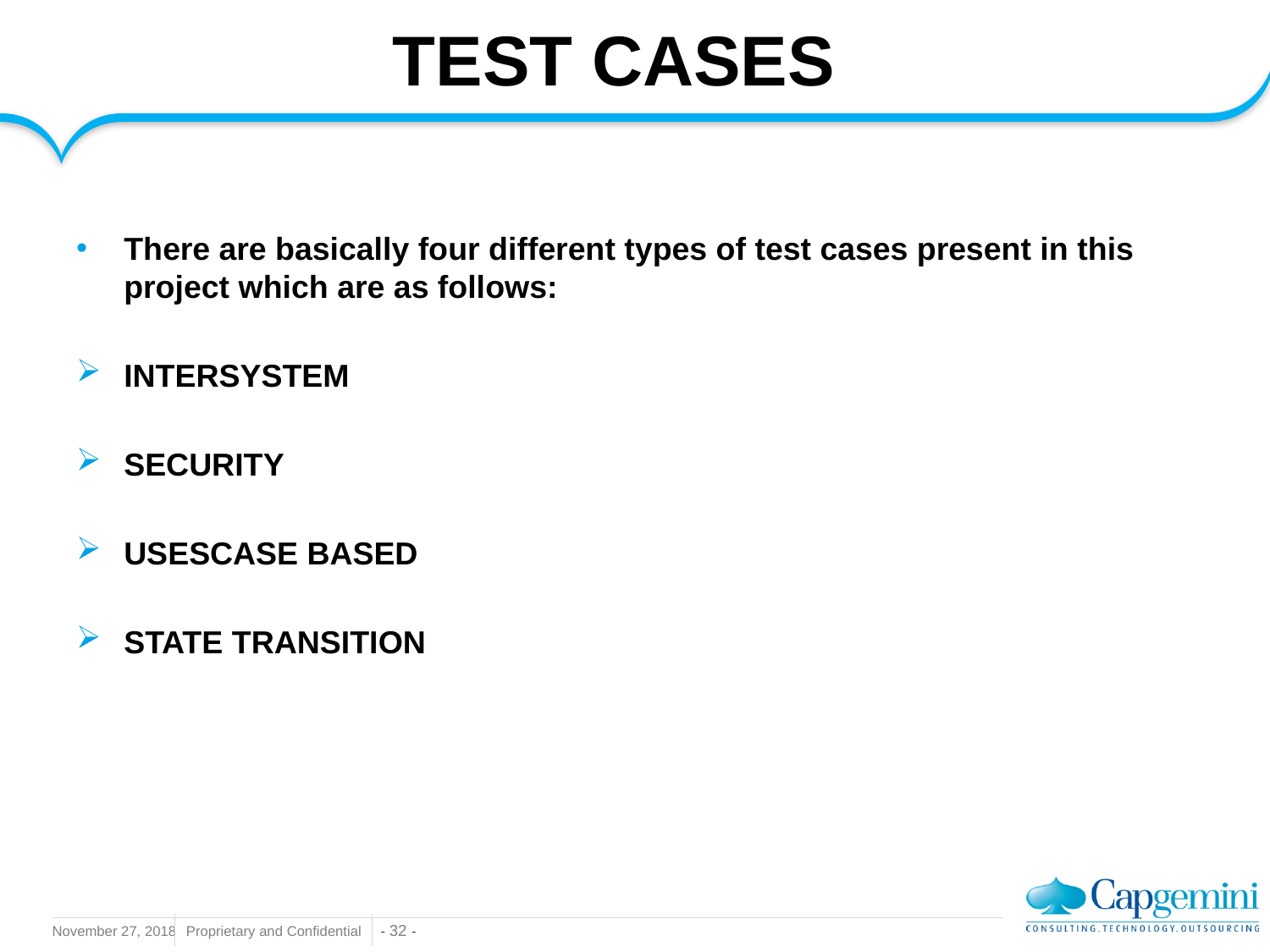

# TEST CASES
There are basically four different types of test cases present in this project which are as follows:

INTERSYSTEM

SECURITY

USESCASE BASED

STATE TRANSITION